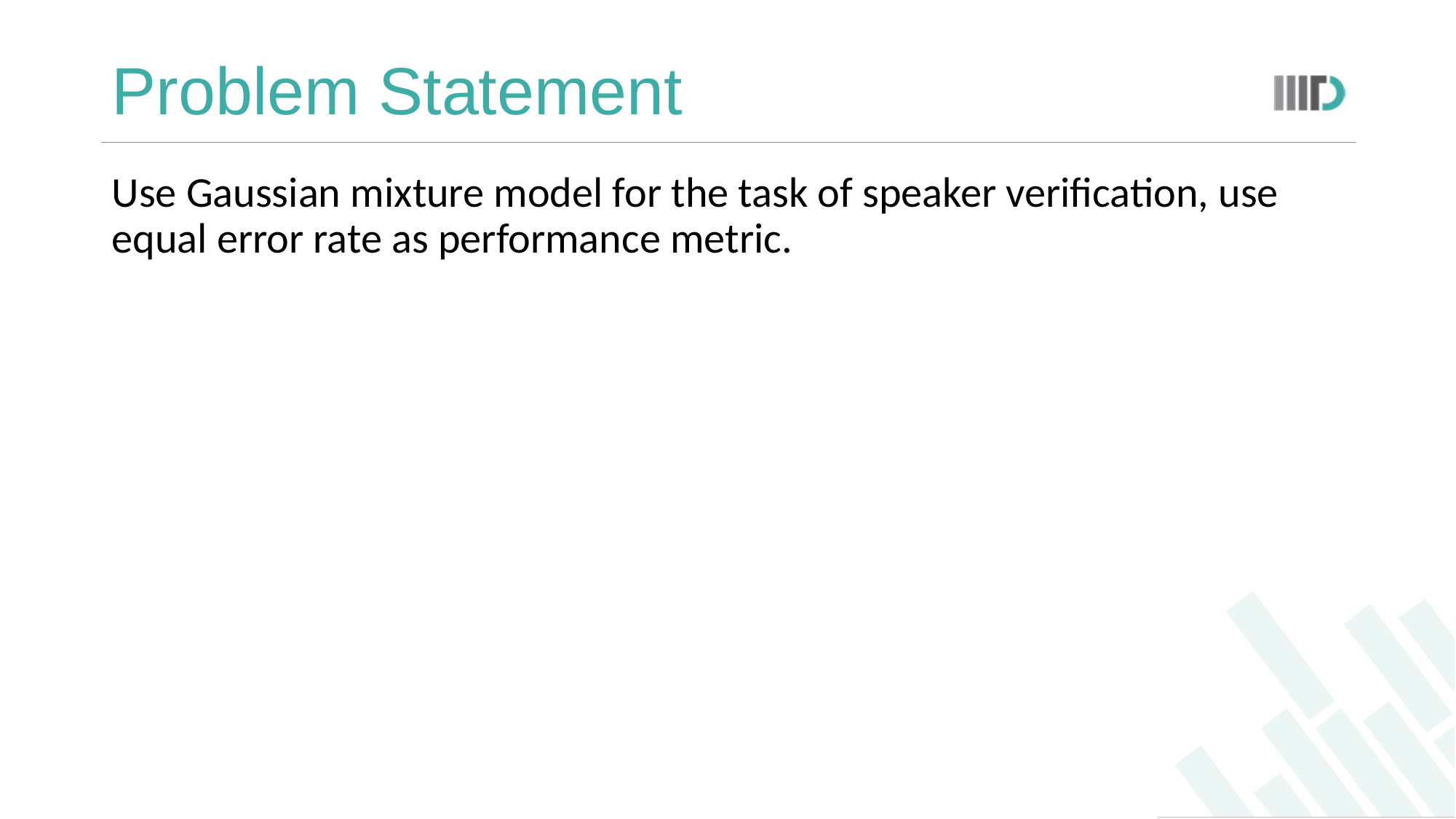

# Problem Statement
Use Gaussian mixture model for the task of speaker verification, use equal error rate as performance metric.